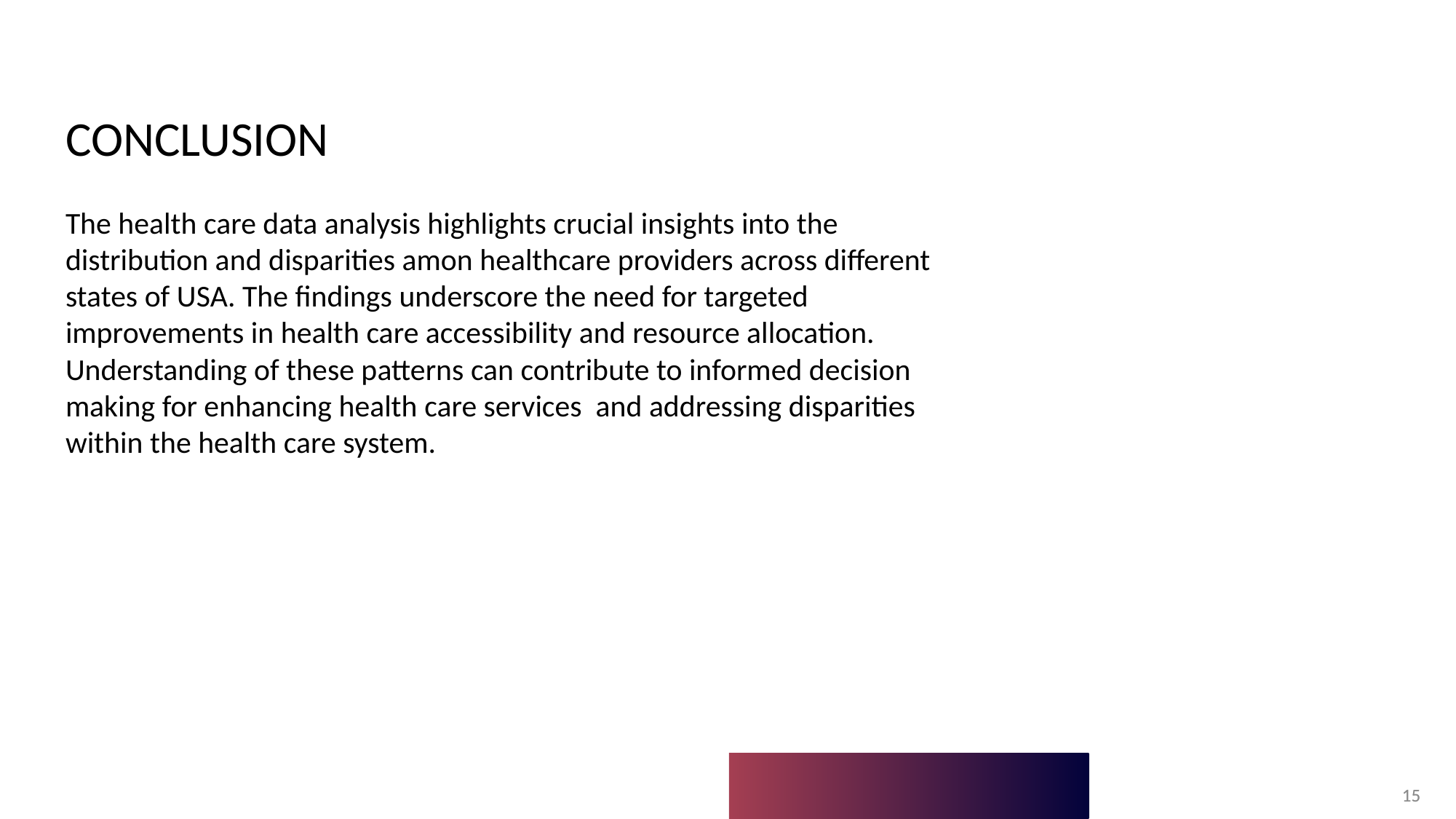

# Conclusion
The health care data analysis highlights crucial insights into the distribution and disparities amon healthcare providers across different states of USA. The findings underscore the need for targeted improvements in health care accessibility and resource allocation. Understanding of these patterns can contribute to informed decision making for enhancing health care services  and addressing disparities within the health care system.
15